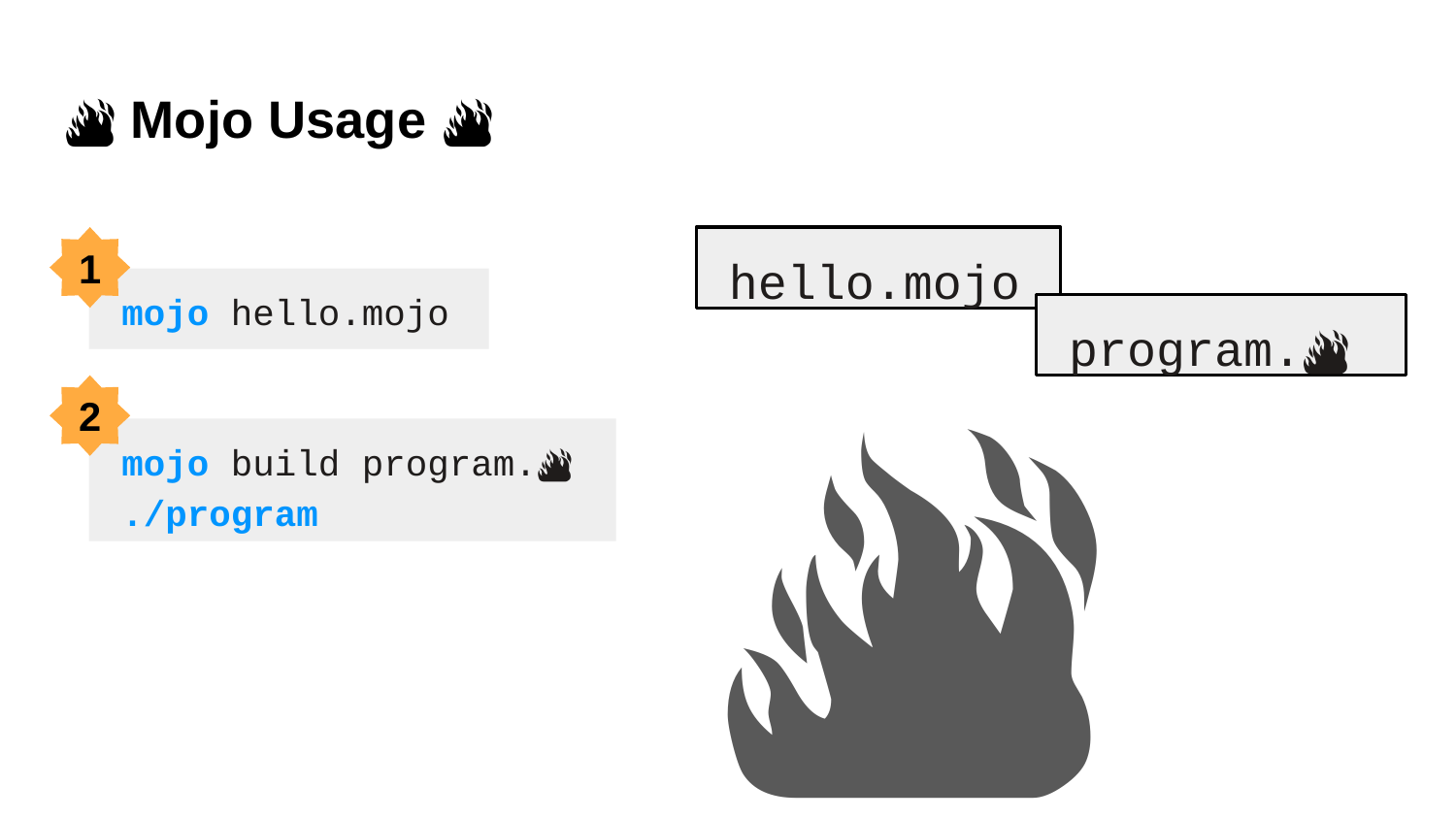

🔥 Mojo Usage 🔥
1
hello.mojo
mojo hello.mojo
program.🔥
🔥
2
mojo build program.🔥
./program